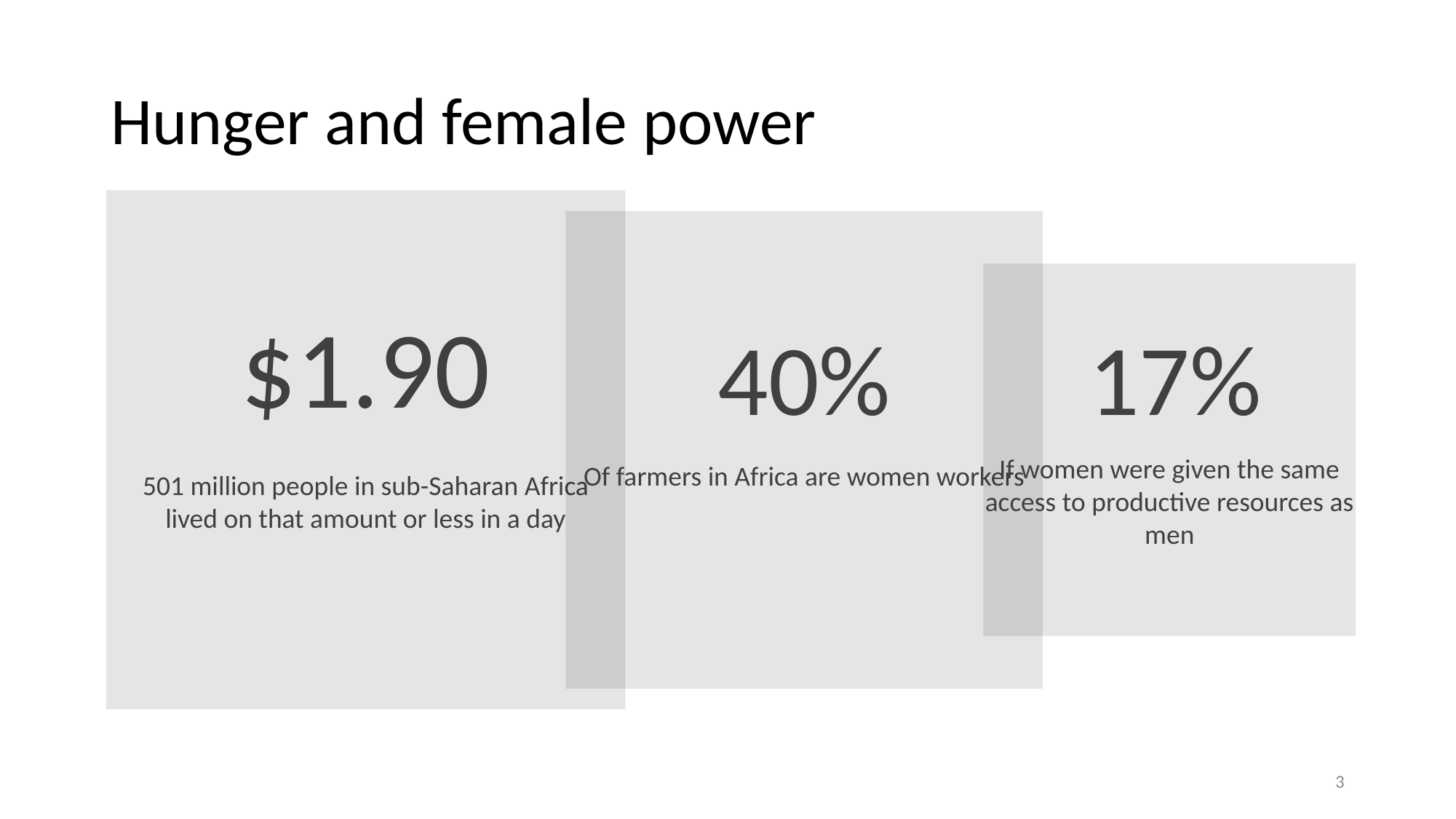

Hunger and female power

501 million people in sub-Saharan Africa lived on that amount or less in a day

Of farmers in Africa are women workers
$1.90
40%

17%

If women were given the same access to productive resources as men
3